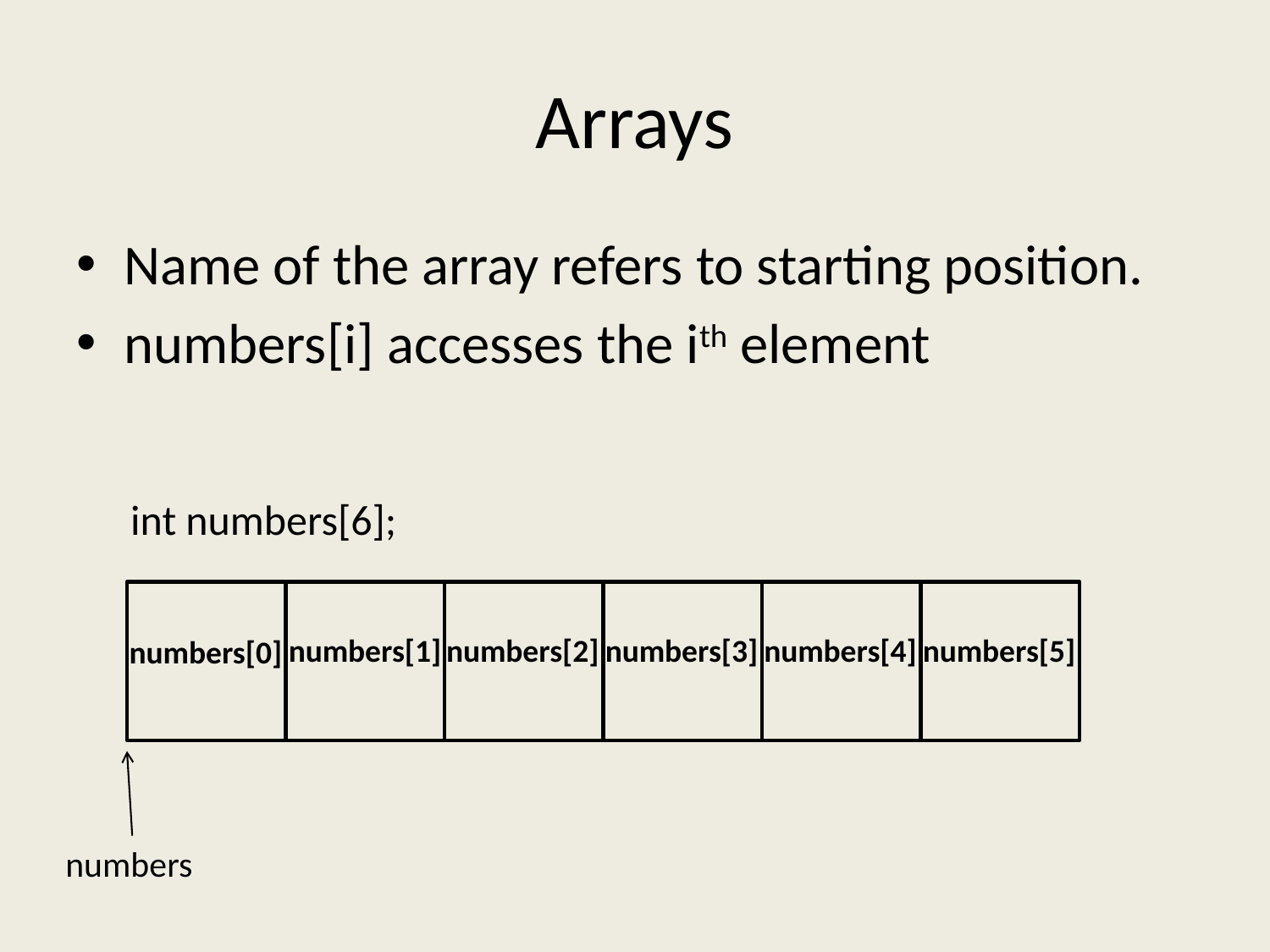

# Arrays
Name of the array refers to starting position.
numbers[i] accesses the ith element
int numbers[6];

numbers[1]
numbers[2]
numbers[3]
numbers[4]
numbers[5]
numbers[0]
numbers